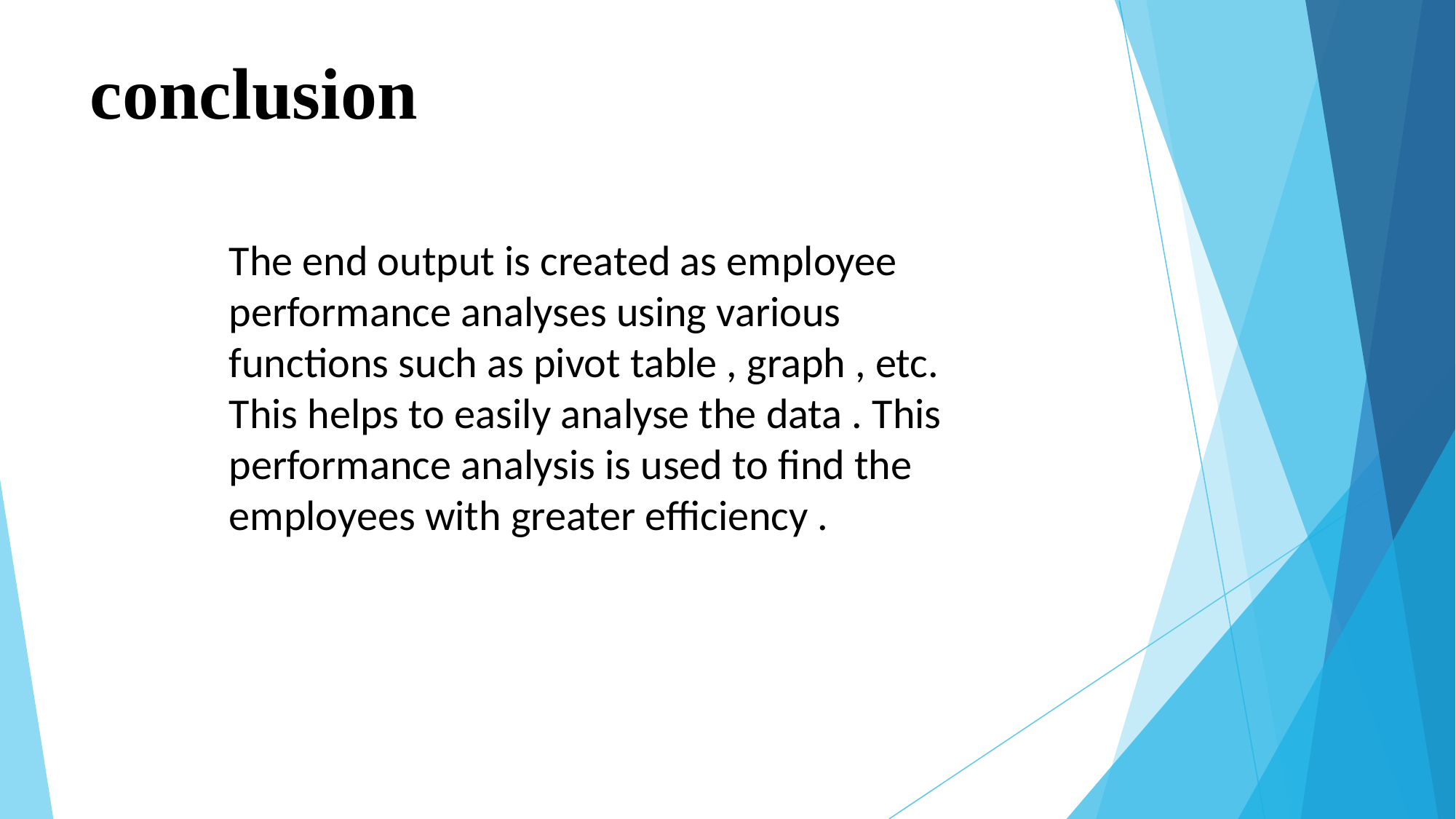

# conclusion
The end output is created as employee performance analyses using various functions such as pivot table , graph , etc. This helps to easily analyse the data . This performance analysis is used to find the employees with greater efficiency .